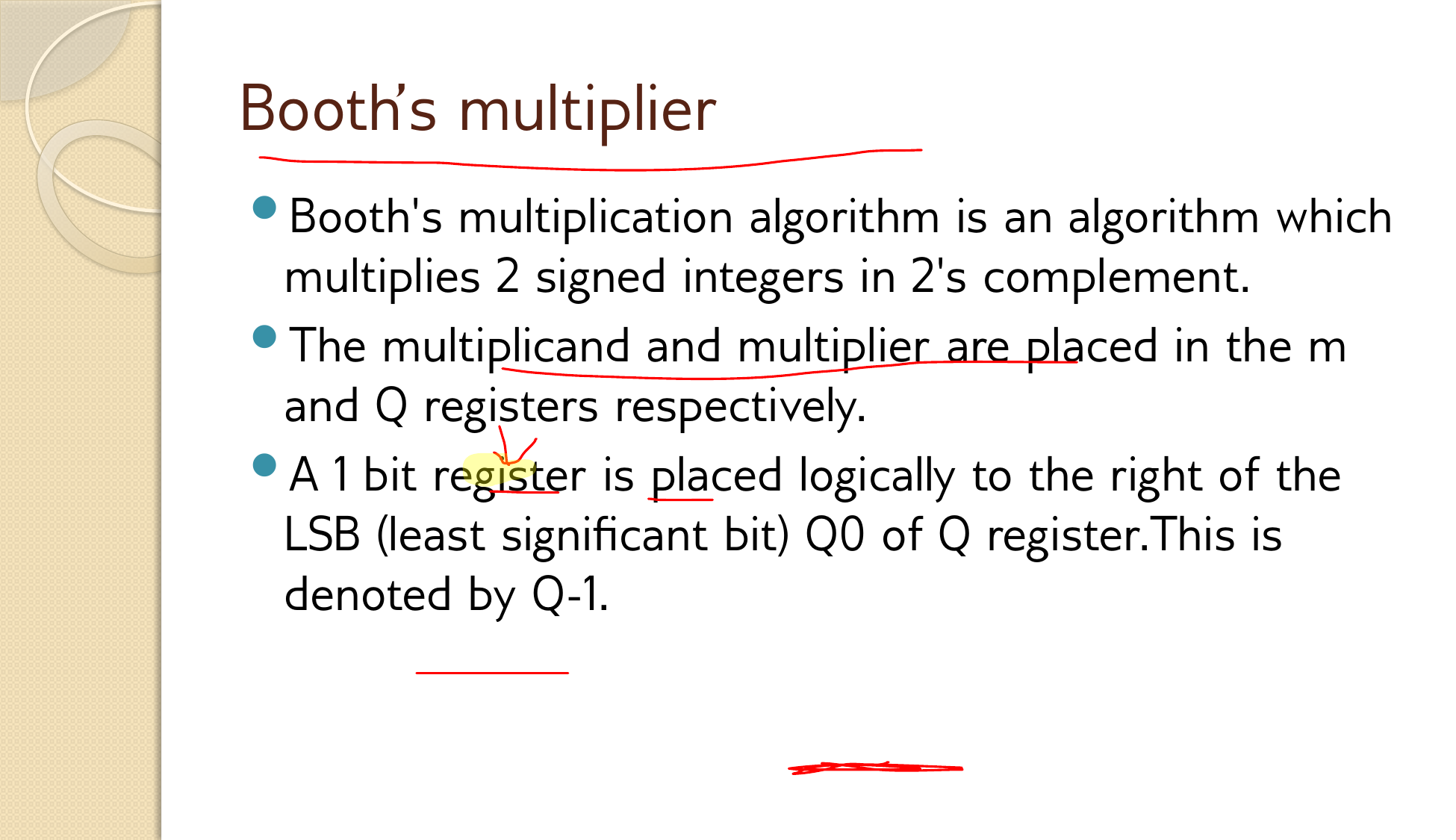

# Booth’s multiplier
Booth's multiplication algorithm is an algorithm which multiplies 2 signed integers in 2's complement.
The multiplicand and multiplier are placed in the m and Q registers respectively.
A 1 bit register is placed logically to the right of the LSB (least significant bit) Q0 of Q register.This is denoted by Q-1.